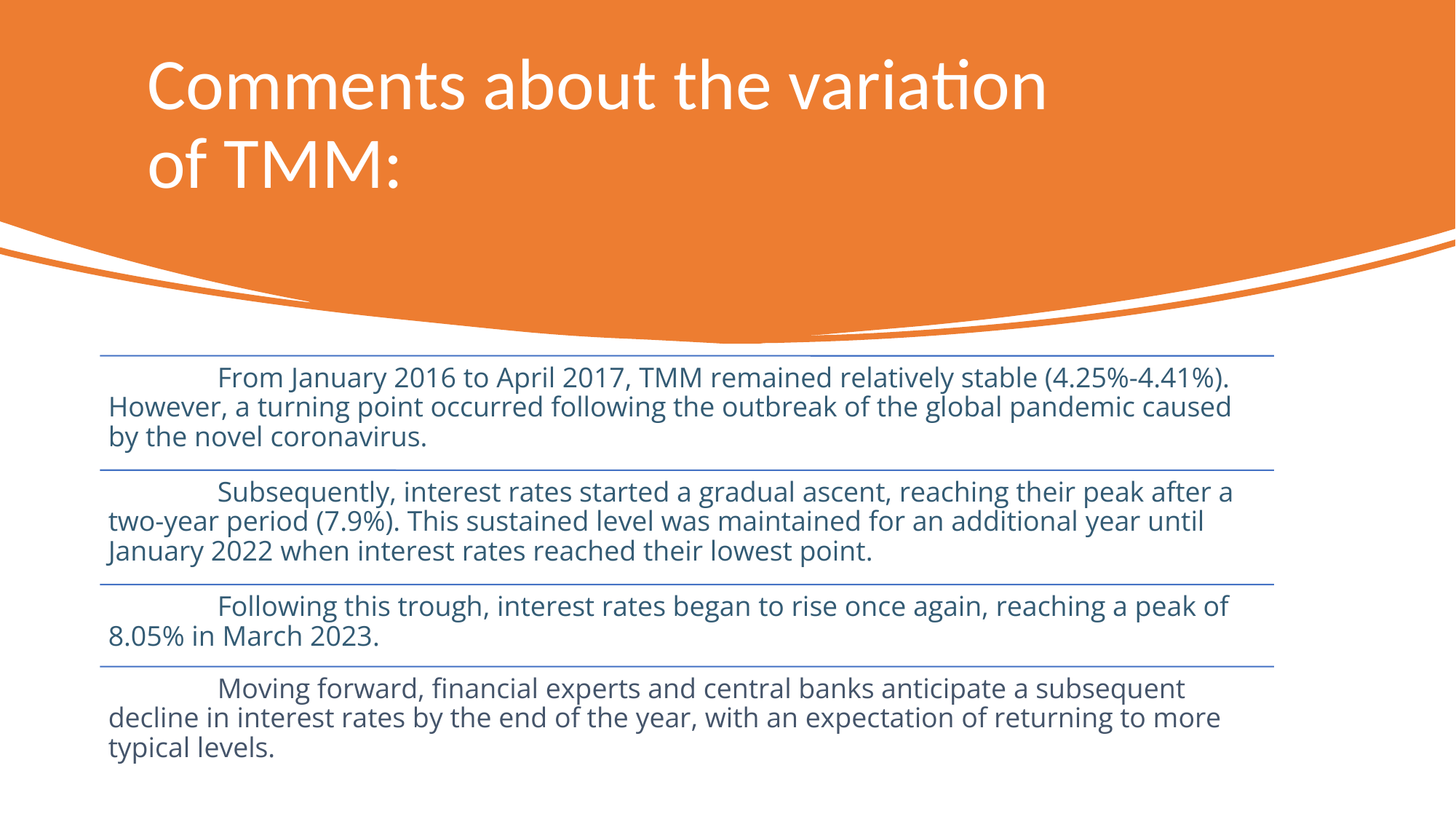

# Comments about the variation of TMM:

	From January 2016 to April 2017, TMM remained relatively stable (4.25%-4.41%). However, a turning point occurred following the outbreak of the global pandemic caused by the novel coronavirus.
	Subsequently, interest rates started a gradual ascent, reaching their peak after a two-year period (7.9%). This sustained level was maintained for an additional year until January 2022 when interest rates reached their lowest point.
	Following this trough, interest rates began to rise once again, reaching a peak of 8.05% in March 2023.
	Moving forward, financial experts and central banks anticipate a subsequent decline in interest rates by the end of the year, with an expectation of returning to more typical levels.